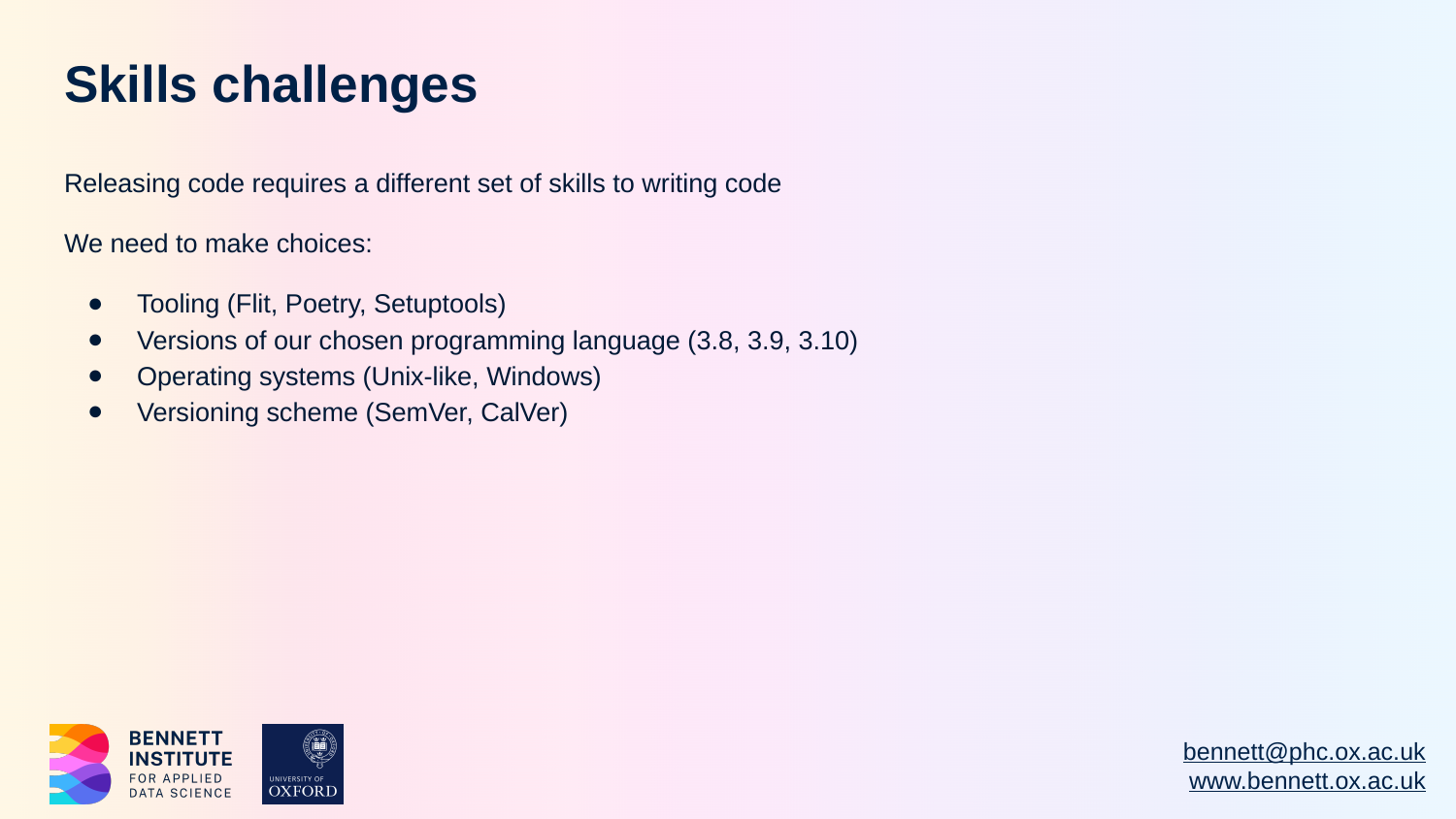

# Skills challenges
Releasing code requires a different set of skills to writing code
We need to make choices:
Tooling (Flit, Poetry, Setuptools)
Versions of our chosen programming language (3.8, 3.9, 3.10)
Operating systems (Unix-like, Windows)
Versioning scheme (SemVer, CalVer)